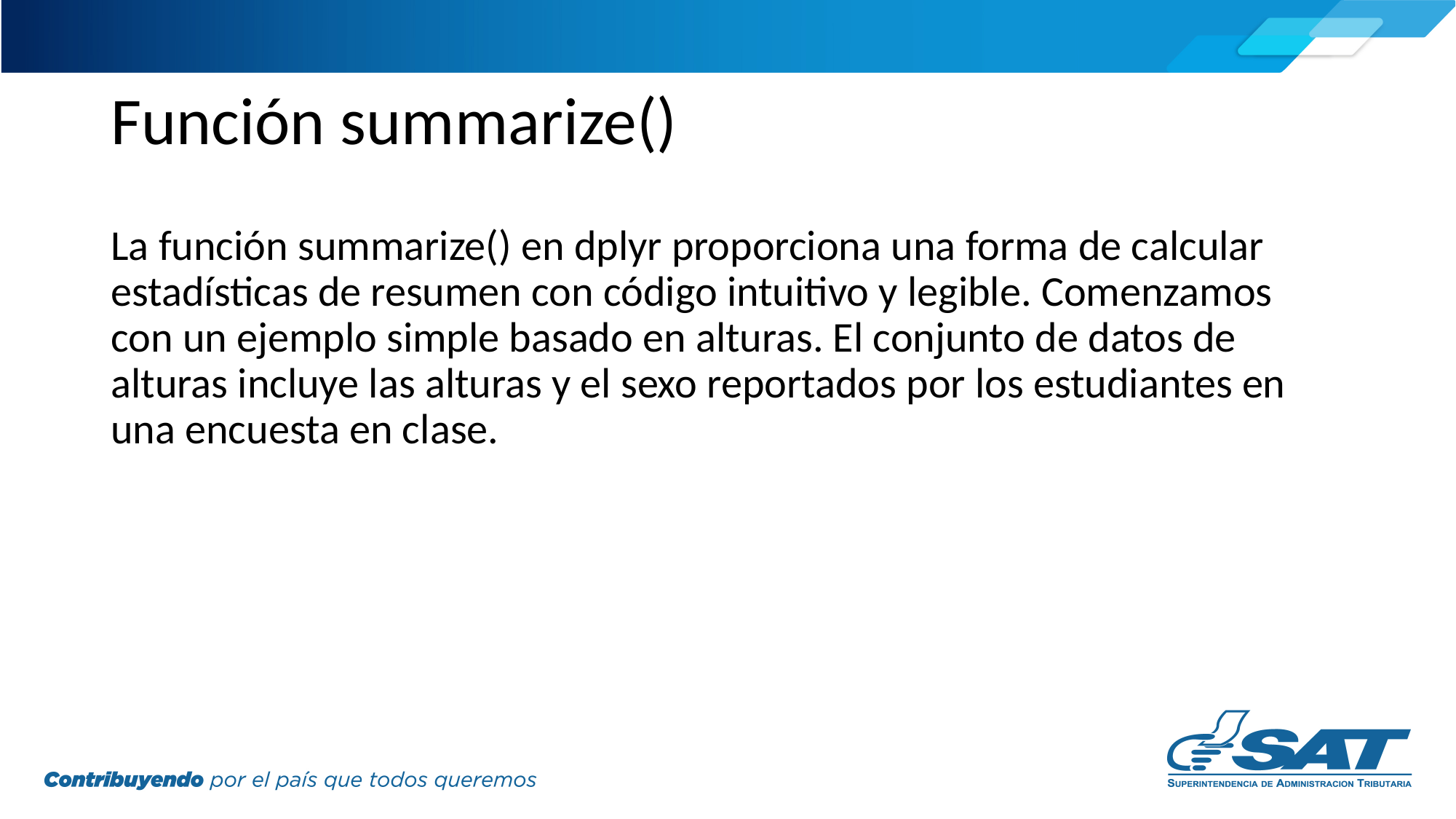

# Función summarize()
La función summarize() en dplyr proporciona una forma de calcular estadísticas de resumen con código intuitivo y legible. Comenzamos con un ejemplo simple basado en alturas. El conjunto de datos de alturas incluye las alturas y el sexo reportados por los estudiantes en una encuesta en clase.